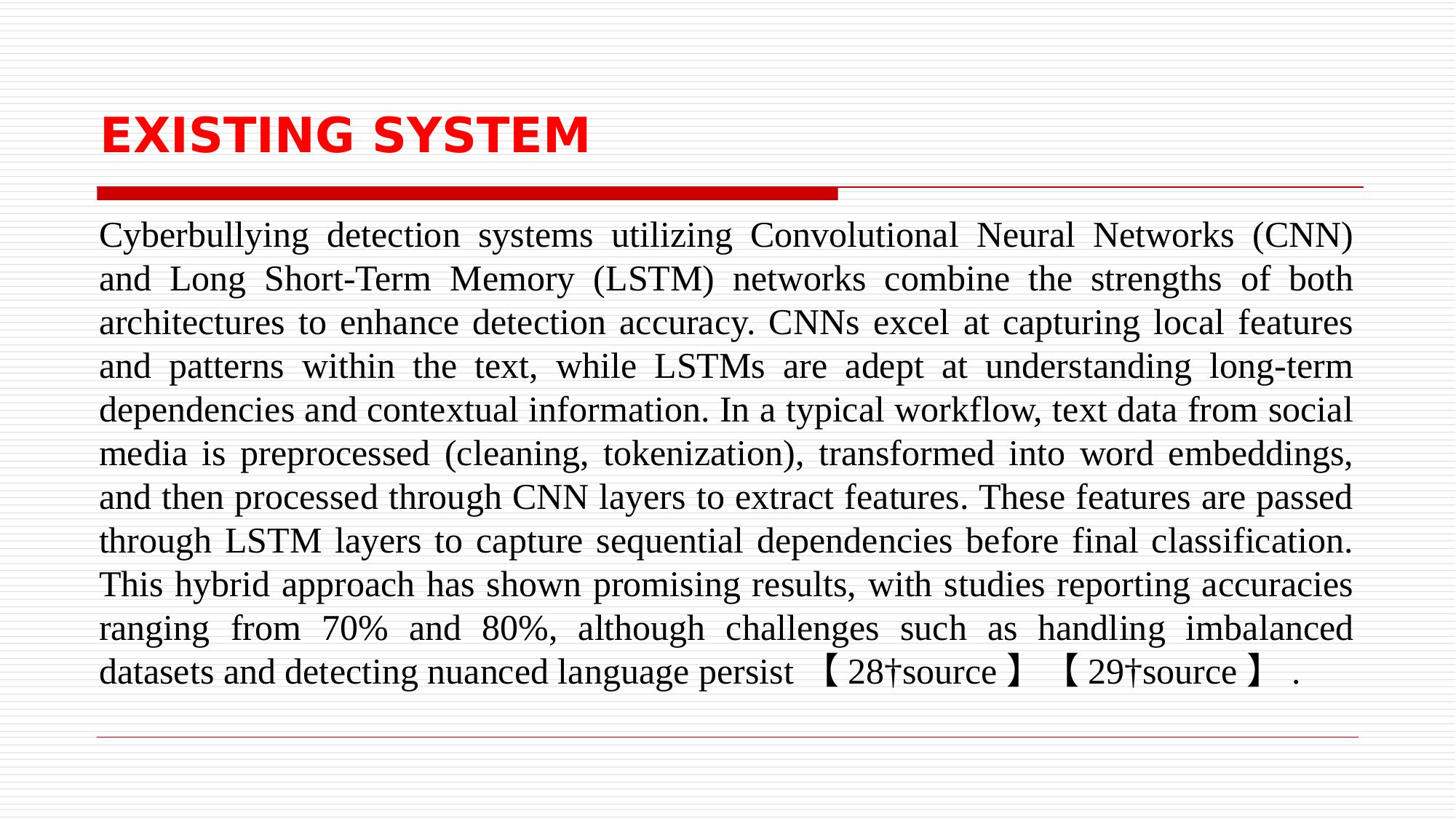

# EXISTING SYSTEM
Cyberbullying detection systems utilizing Convolutional Neural Networks (CNN) and Long Short-Term Memory (LSTM) networks combine the strengths of both architectures to enhance detection accuracy. CNNs excel at capturing local features and patterns within the text, while LSTMs are adept at understanding long-term dependencies and contextual information. In a typical workflow, text data from social media is preprocessed (cleaning, tokenization), transformed into word embeddings, and then processed through CNN layers to extract features. These features are passed through LSTM layers to capture sequential dependencies before final classification. This hybrid approach has shown promising results, with studies reporting accuracies ranging from 70% and 80%, although challenges such as handling imbalanced datasets and detecting nuanced language persist【28†source】【29†source】.